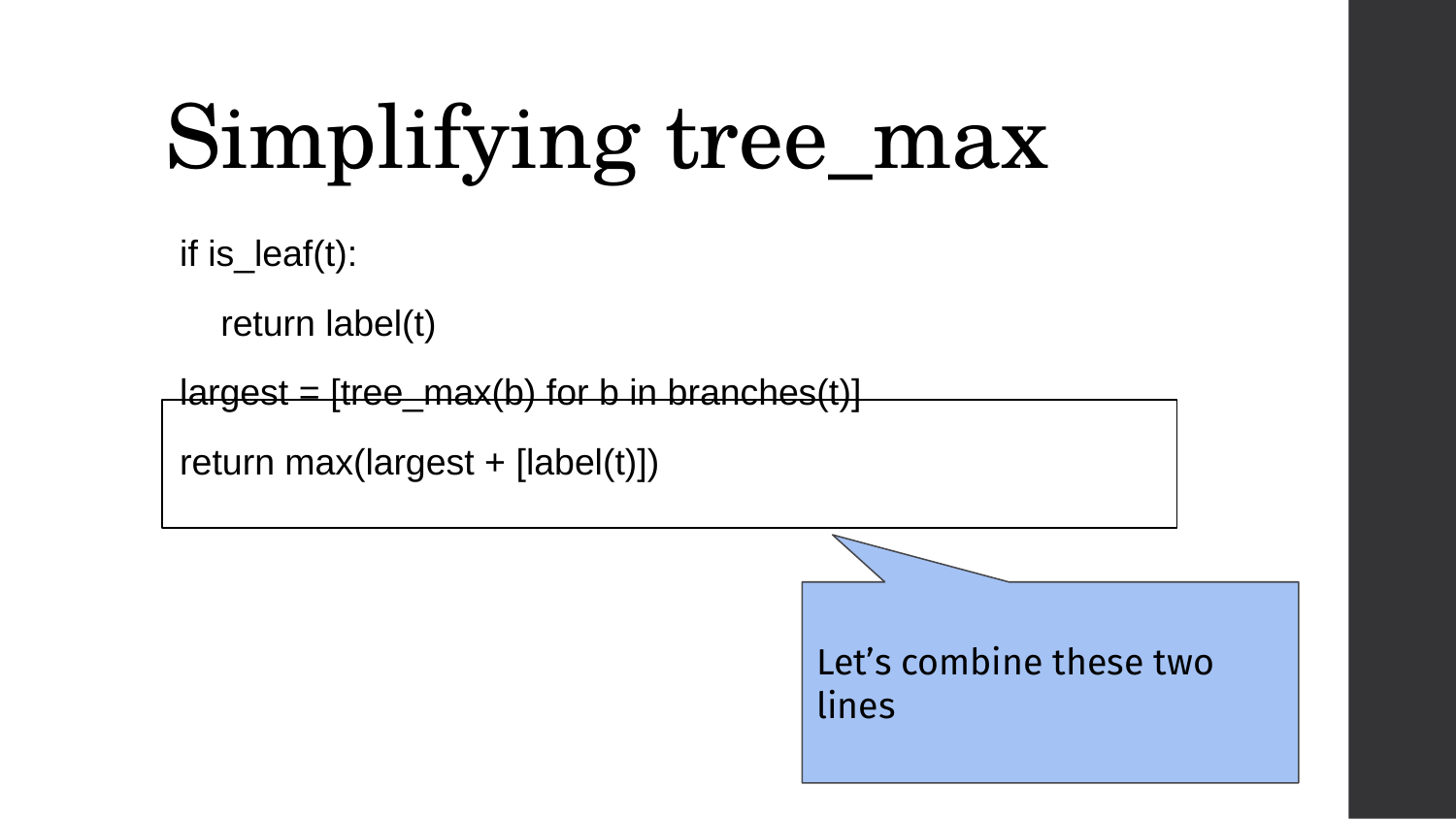

# Simplifying tree_max
if is_leaf(t):
    return label(t)
largest = [tree_max(b) for b in branches(t)]
return max(largest + [label(t)])

Let’s combine these two lines